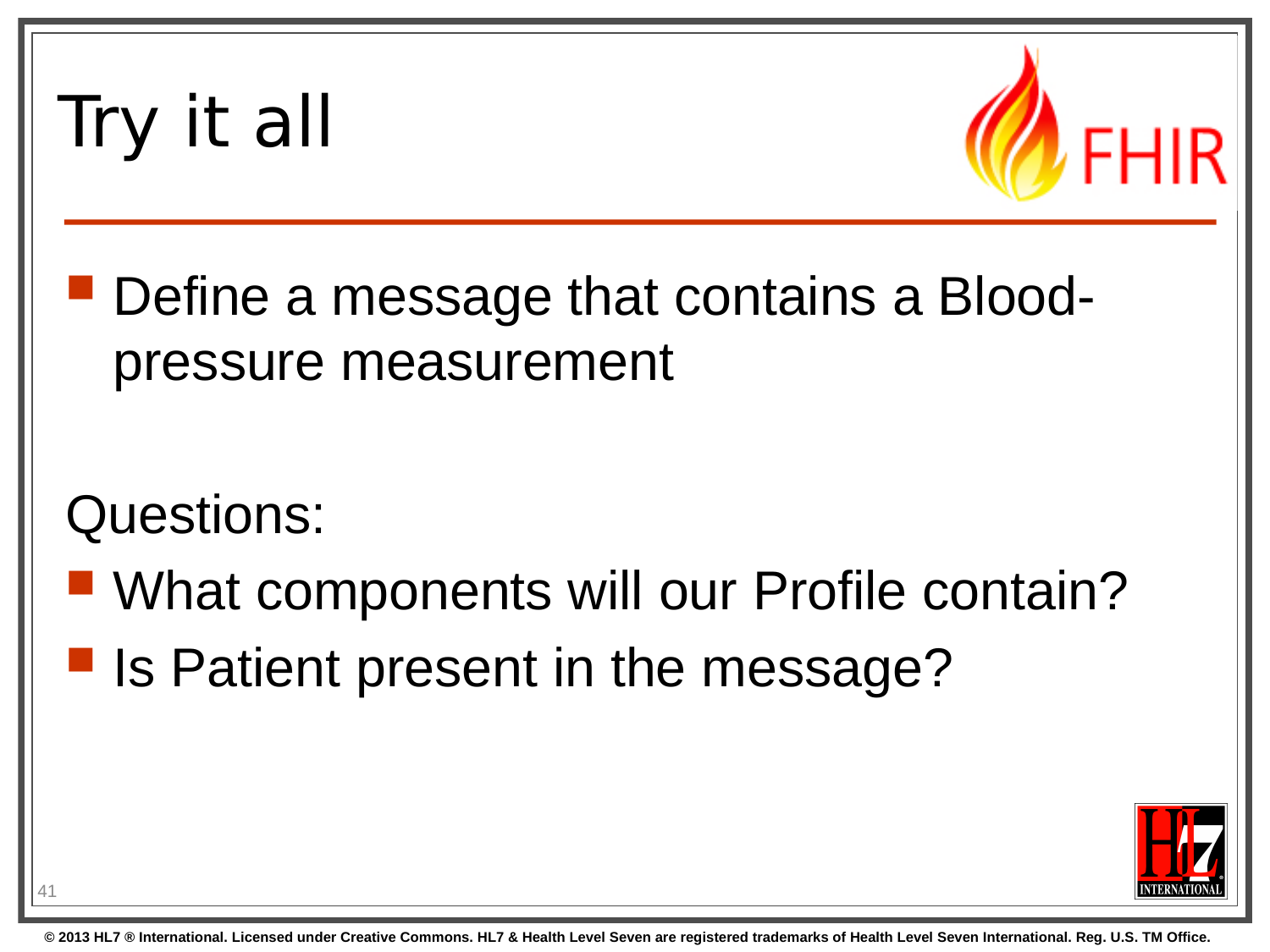

# Try it all
Define a message that contains a Blood-pressure measurement

Questions:
What components will our Profile contain?
Is Patient present in the message?
41